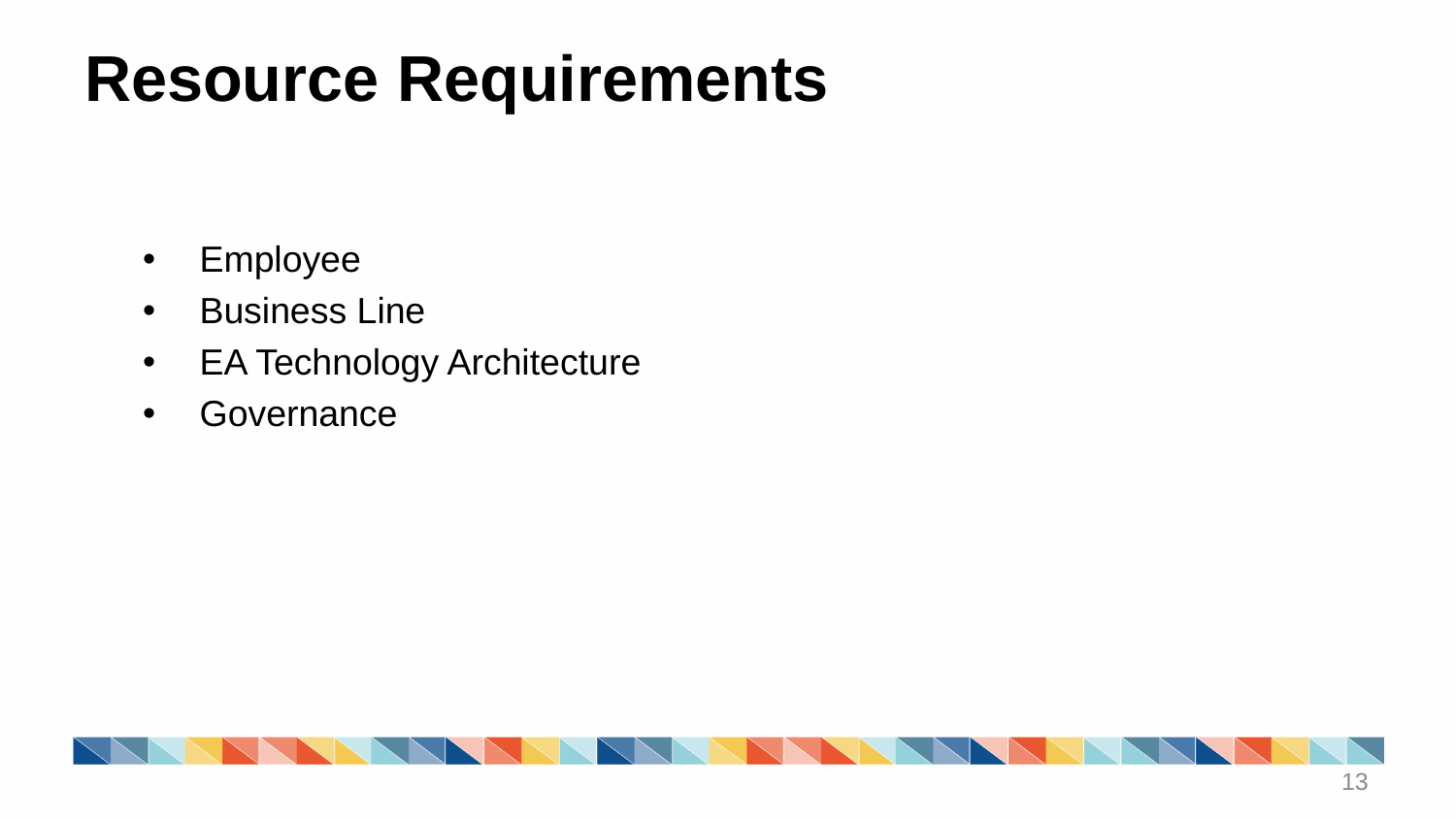

Resource Requirements
Employee
Business Line
EA Technology Architecture
Governance
13